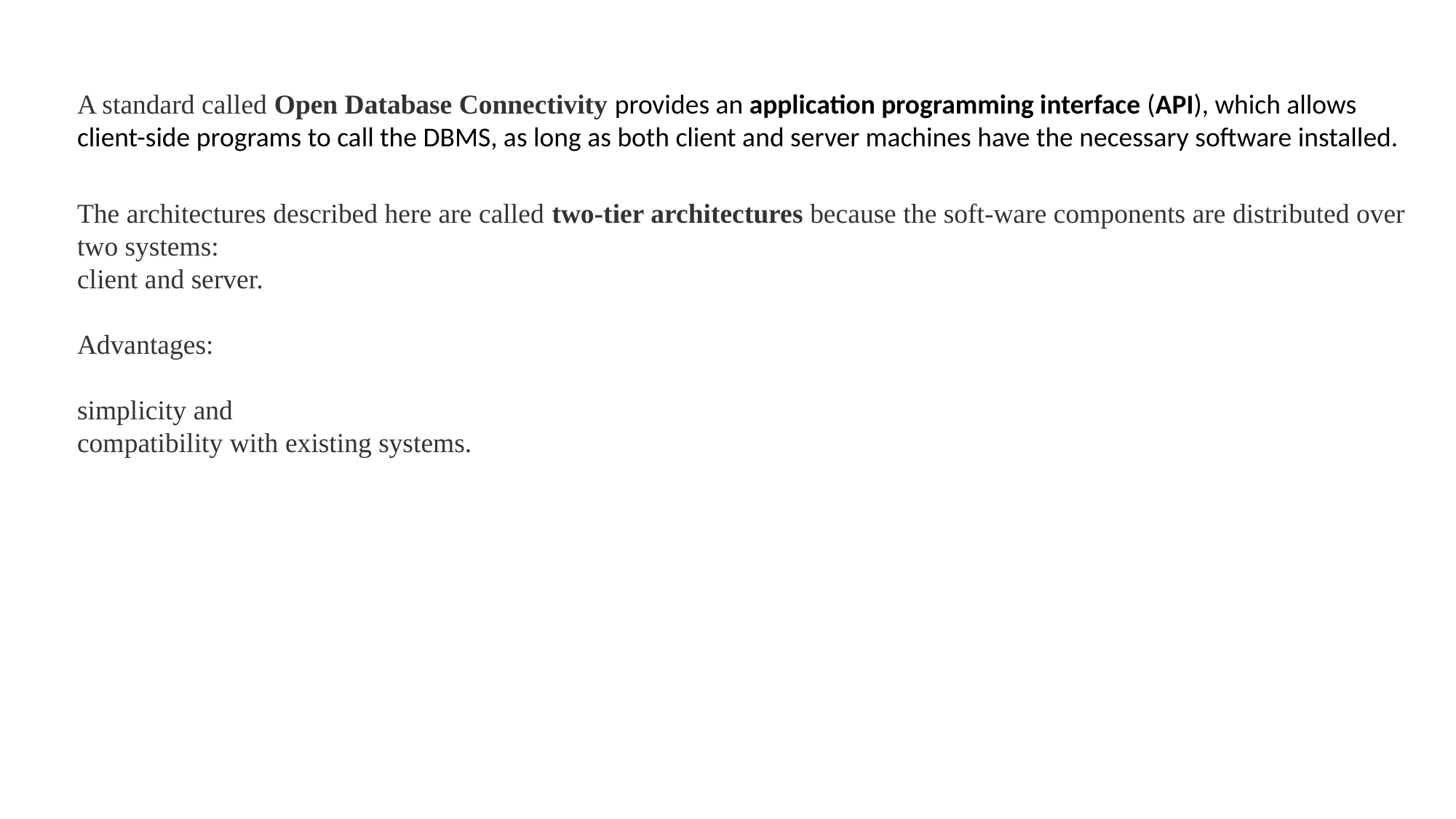

A standard called Open Database Connectivity provides an application programming interface (API), which allows client-side programs to call the DBMS, as long as both client and server machines have the necessary software installed.
The architectures described here are called two-tier architectures because the soft-ware components are distributed over two systems:
client and server.

Advantages:

simplicity and
compatibility with existing systems.